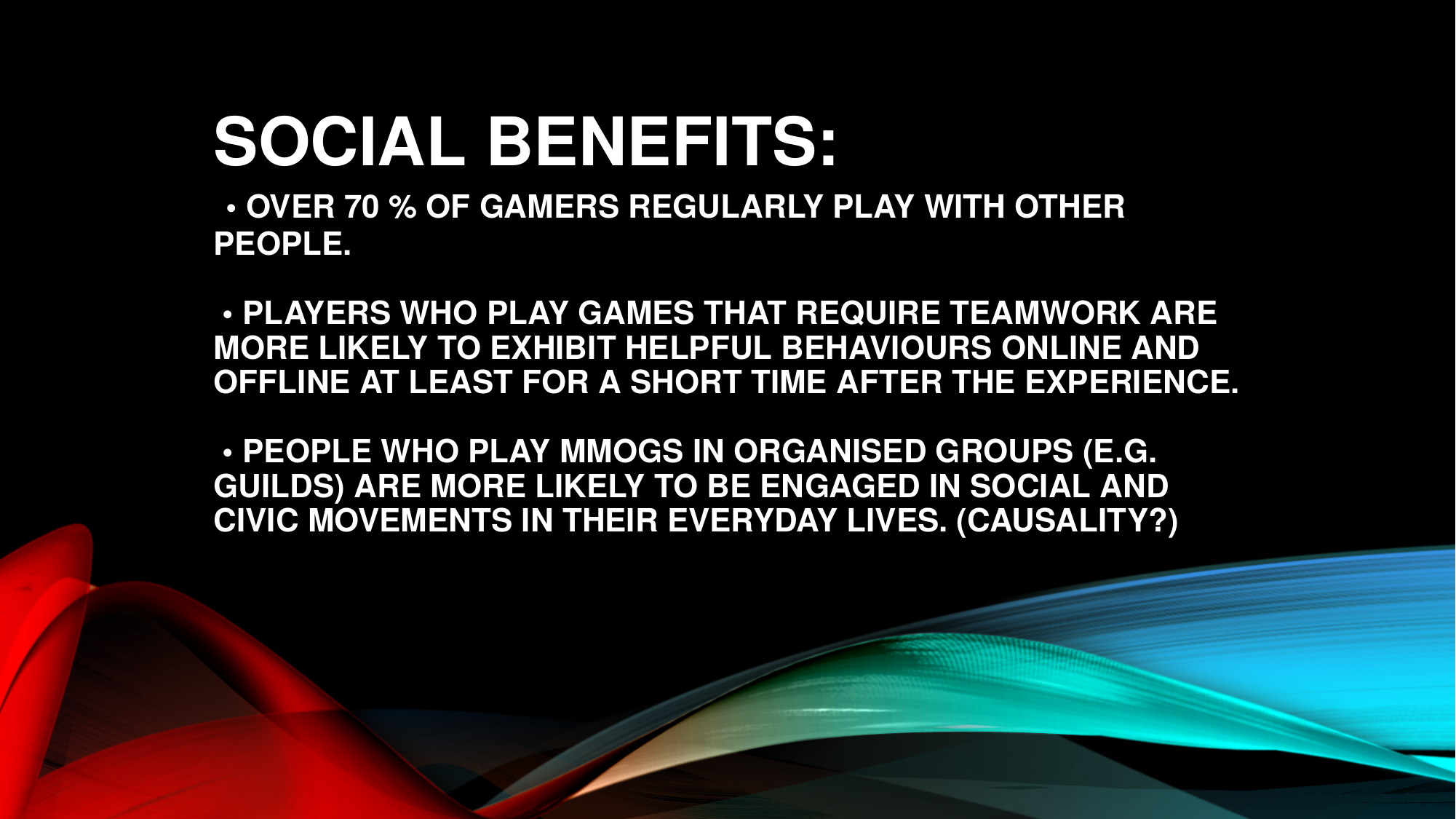

# Social benefits: • Over 70 % of gamers regularly play with other people. • Players who play games that require teamwork are more likely to exhibit helpful behaviours online and offline at least for a short time after the experience. • People who play MMOGs in organised groups (e.g. guilds) are more likely to be engaged in social and civic movements in their everyday lives. (Causality?)